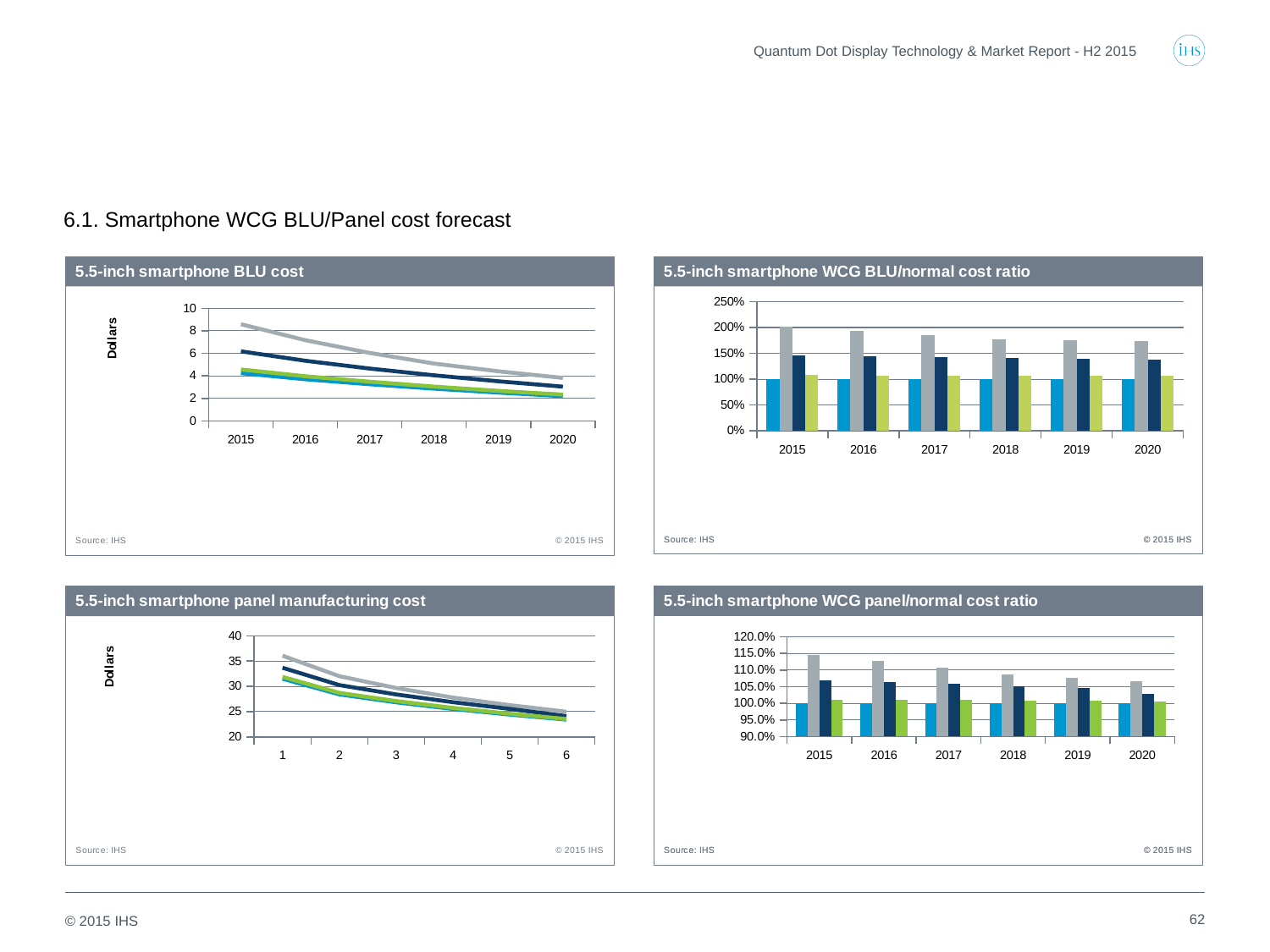

Quantum Dot Display Technology & Market Report - H2 2015
6.1. Smartphone WCG BLU/Panel cost forecast

### Chart

| Category | Normal  | QD surface | QD edge | LED/CF |
|---|---|---|---|---|
| 2015 | 1.0 | 2.021783265712789 | 1.4550787669321552 | 1.0761093867752436 |
| 2016 | 1.0 | 1.9391577841686132 | 1.4436282349331058 | 1.0717632493659828 |
| 2017 | 1.0 | 1.8531703351922038 | 1.4275953241332733 | 1.0681218656899523 |
| 2018 | 1.0 | 1.7766079913198476 | 1.4128814916653196 | 1.0641249726675164 |
| 2019 | 1.0 | 1.7518427678819848 | 1.3994519046572185 | 1.059717835700103 |
| 2020 | 1.0 | 1.7314150957727676 | 1.3799961446564155 | 1.0591406994920258 |

### Chart

| Category | Normal  | QD surface | QD edge | LED/CF |
|---|---|---|---|---|
| 2015 | 4.246646024112432 | 8.585797866956264 | 6.1792044603628575 | 4.569855648859155 |
| 2016 | 3.69789770407153 | 7.1708071179095505 | 5.3383895354919675 | 3.9632708591387105 |
| 2017 | 3.2591328401879127 | 6.0397282978869535 | 4.652722803381459 | 3.4811510497929063 |
| 2018 | 2.866206094085259 | 5.092124651521519 | 4.04960954163141 | 3.0500014815279455 |
| 2019 | 2.5146447762505857 | 4.4052622650668 | 3.519124421660207 | 2.66481391984284 |
| 2020 | 2.206205047073722 | 3.819856722873512 | 3.044554459283262 | 2.3366815567804995 |

### Chart

| Category | Normal LCD TV | LCD TV_QD film | QDTV_QD tube | LCD TV_LED/CF |
|---|---|---|---|---|
| 2015 | 1.0 | 1.144533712825753 | 1.0688459581025829 | 1.0115141026870254 |
| 2016 | 1.0 | 1.1267304195708878 | 1.064817492968275 | 1.0104851620002535 |
| 2017 | 1.0 | 1.1058557912253602 | 1.058291346914127 | 1.0092866200382793 |
| 2018 | 1.0 | 1.0874940379961577 | 1.0520119796495653 | 1.0080780244228418 |
| 2019 | 1.0 | 1.0767434932403643 | 1.0461819843556692 | 1.00690418075844 |
| 2020 | 1.0 | 1.0665344491504156 | 1.0293673758985753 | 1.0054242946153384 |

### Chart

| Category | Normal LCD TV | LCD TV_QD surface | LCD TV_QD edge | LCD TV_LED/CF |
|---|---|---|---|---|
62